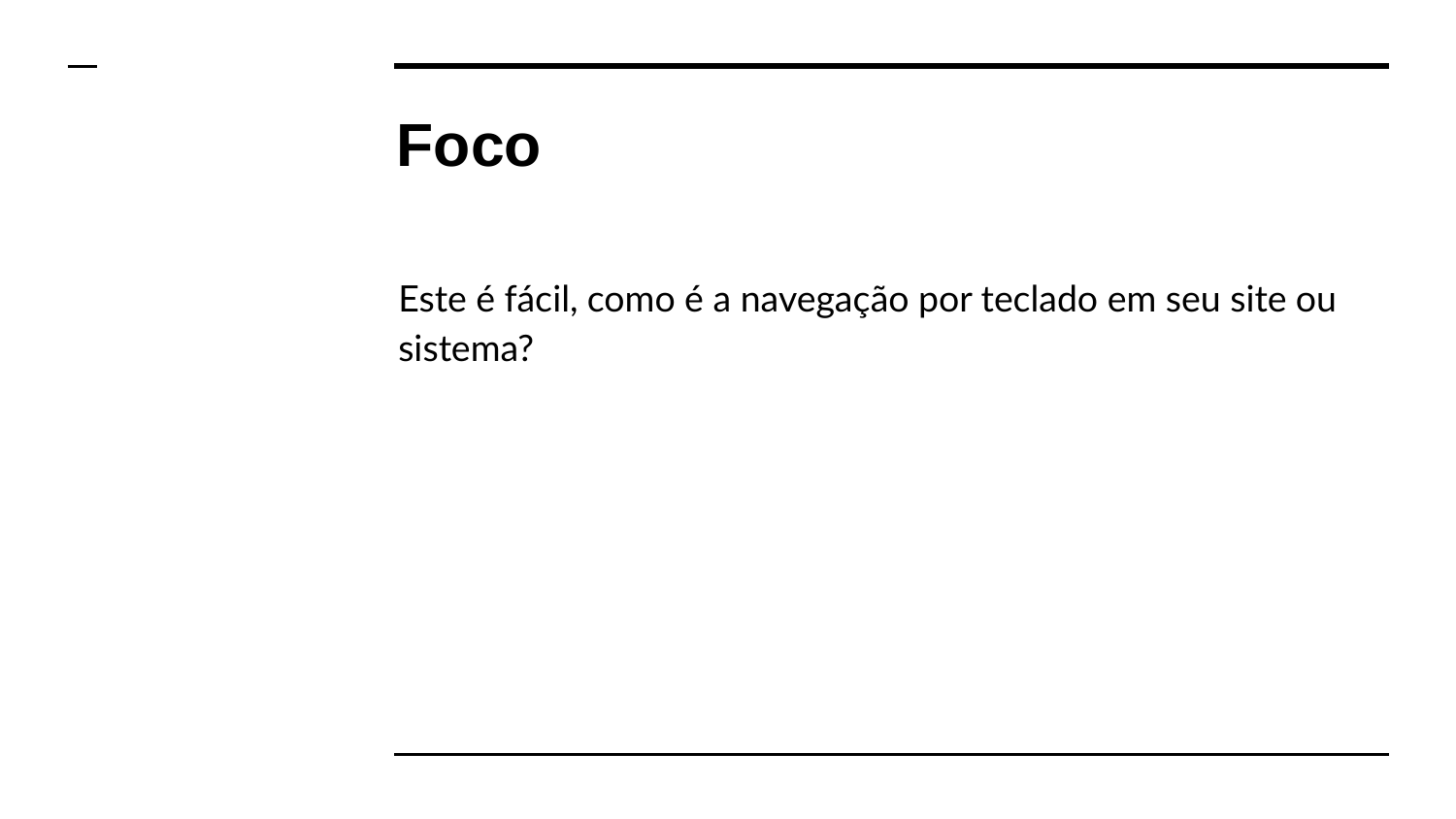

# Foco
Este é fácil, como é a navegação por teclado em seu site ou sistema?